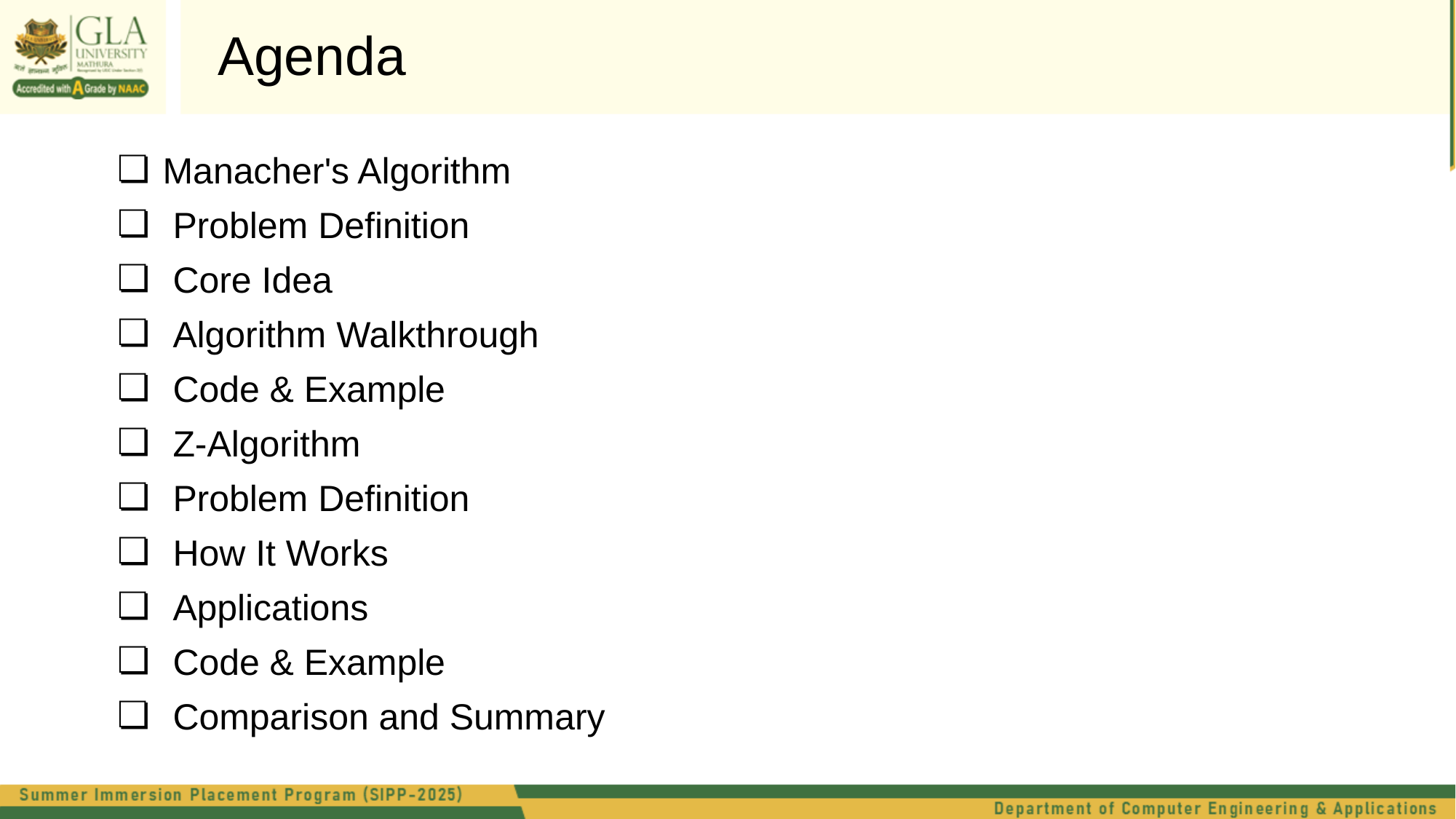

Agenda
Manacher's Algorithm
 Problem Definition
 Core Idea
 Algorithm Walkthrough
 Code & Example
 Z-Algorithm
 Problem Definition
 How It Works
 Applications
 Code & Example
 Comparison and Summary